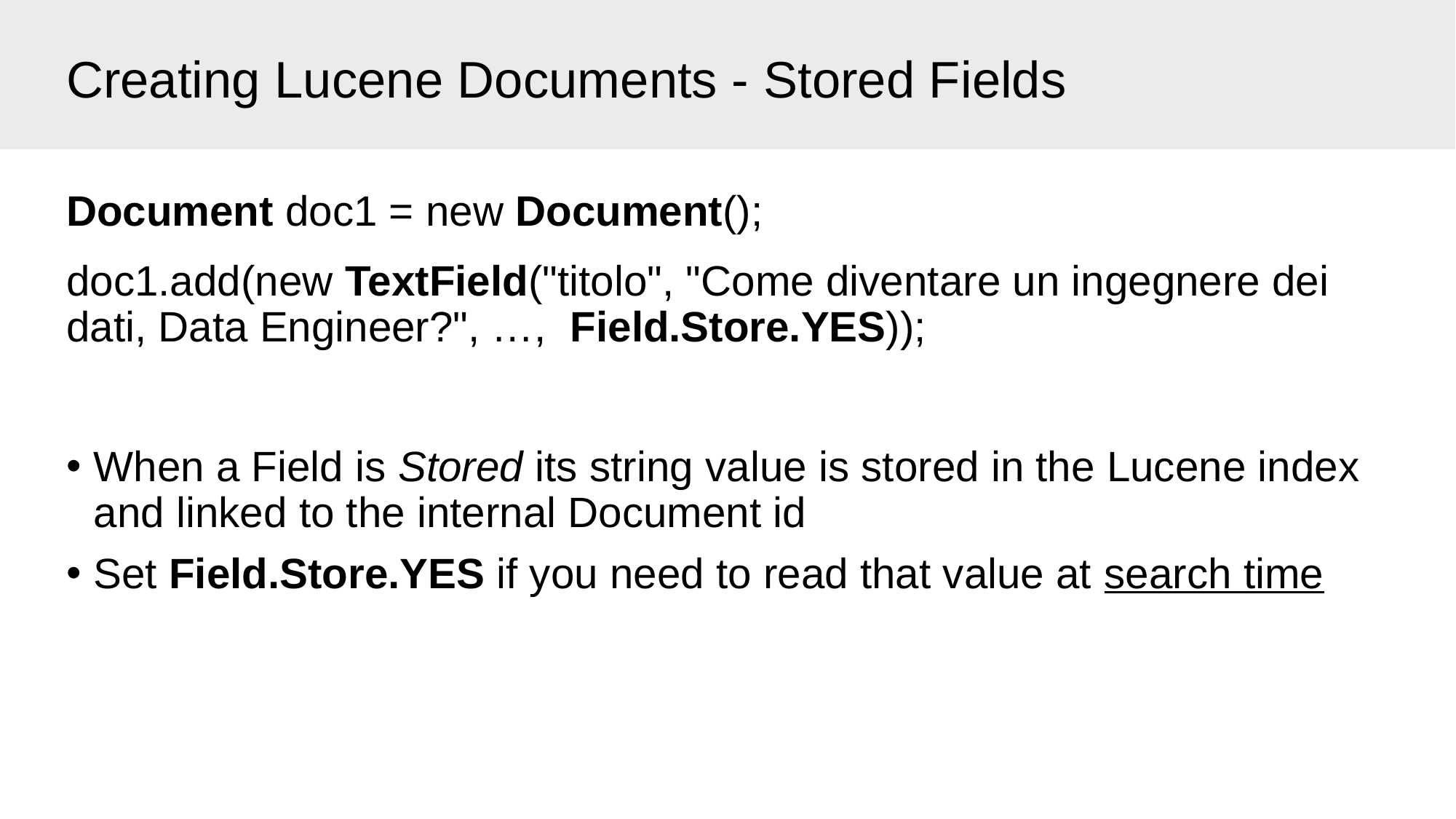

# Creating Lucene Documents - Stored Fields

Document doc1 = new Document();
doc1.add(new TextField("titolo", "Come diventare un ingegnere dei dati, Data Engineer?", …,  Field.Store.YES));

When a Field is Stored its string value is stored in the Lucene index and linked to the internal Document id
Set Field.Store.YES if you need to read that value at search time